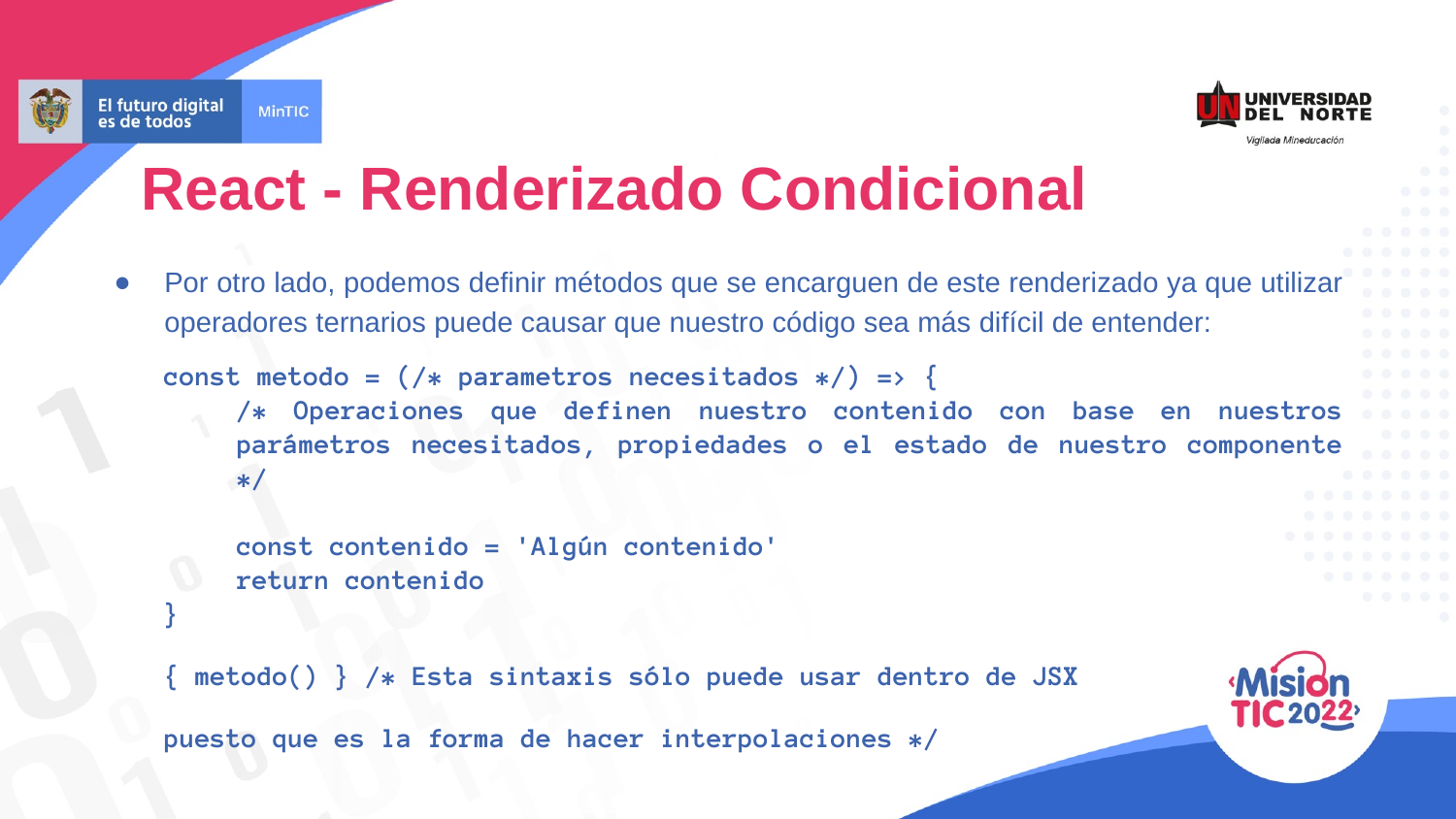

React - Renderizado Condicional
Por otro lado, podemos definir métodos que se encarguen de este renderizado ya que utilizar operadores ternarios puede causar que nuestro código sea más difícil de entender:
const metodo = (/* parametros necesitados */) => {
/* Operaciones que definen nuestro contenido con base en nuestros parámetros necesitados, propiedades o el estado de nuestro componente */

const contenido = 'Algún contenido'
return contenido
}
{ metodo() } /* Esta sintaxis sólo puede usar dentro de JSX
puesto que es la forma de hacer interpolaciones */